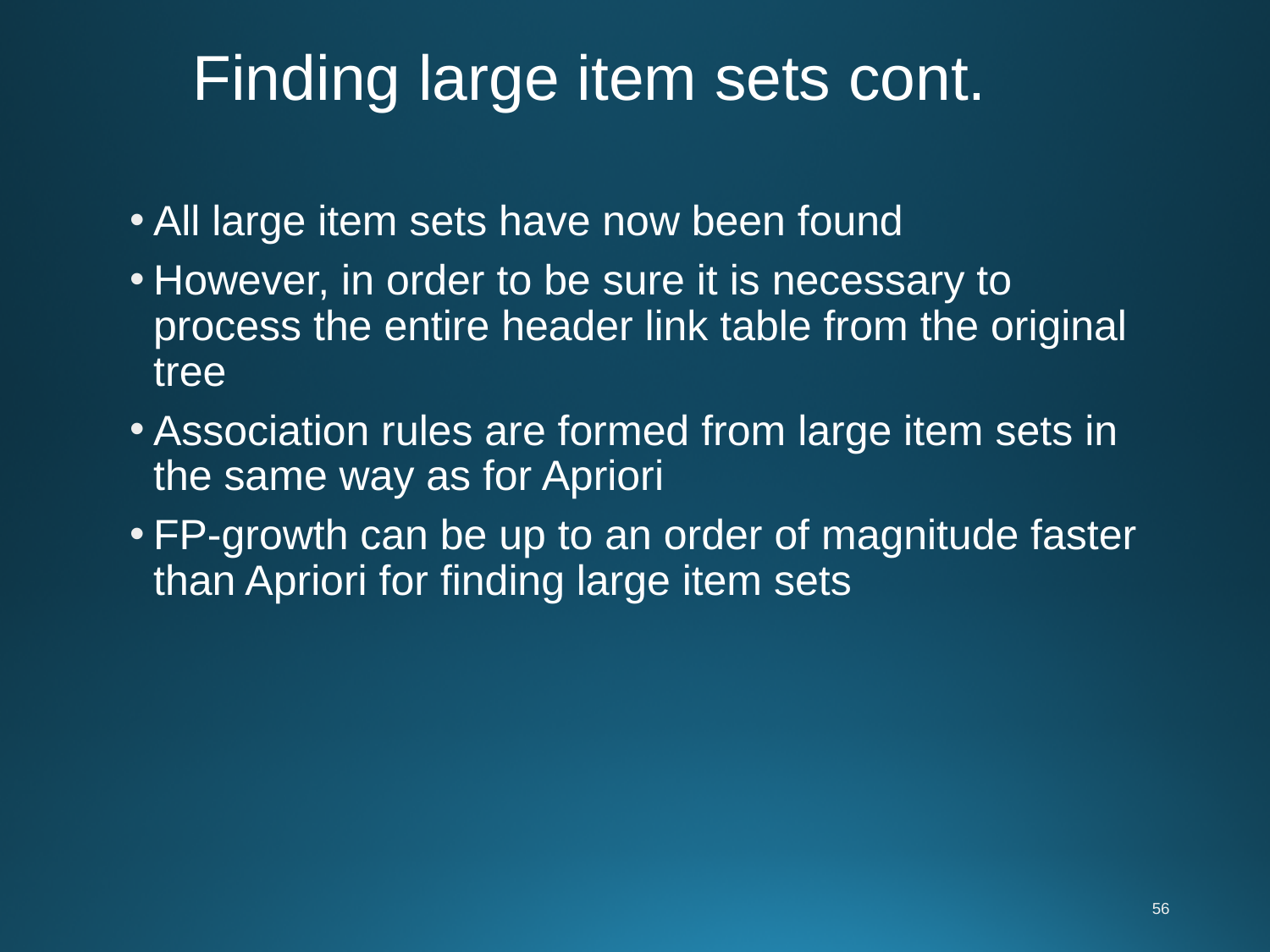

Finding large item sets cont.
All large item sets have now been found
However, in order to be sure it is necessary to process the entire header link table from the original tree
Association rules are formed from large item sets in the same way as for Apriori
FP-growth can be up to an order of magnitude faster than Apriori for finding large item sets
56